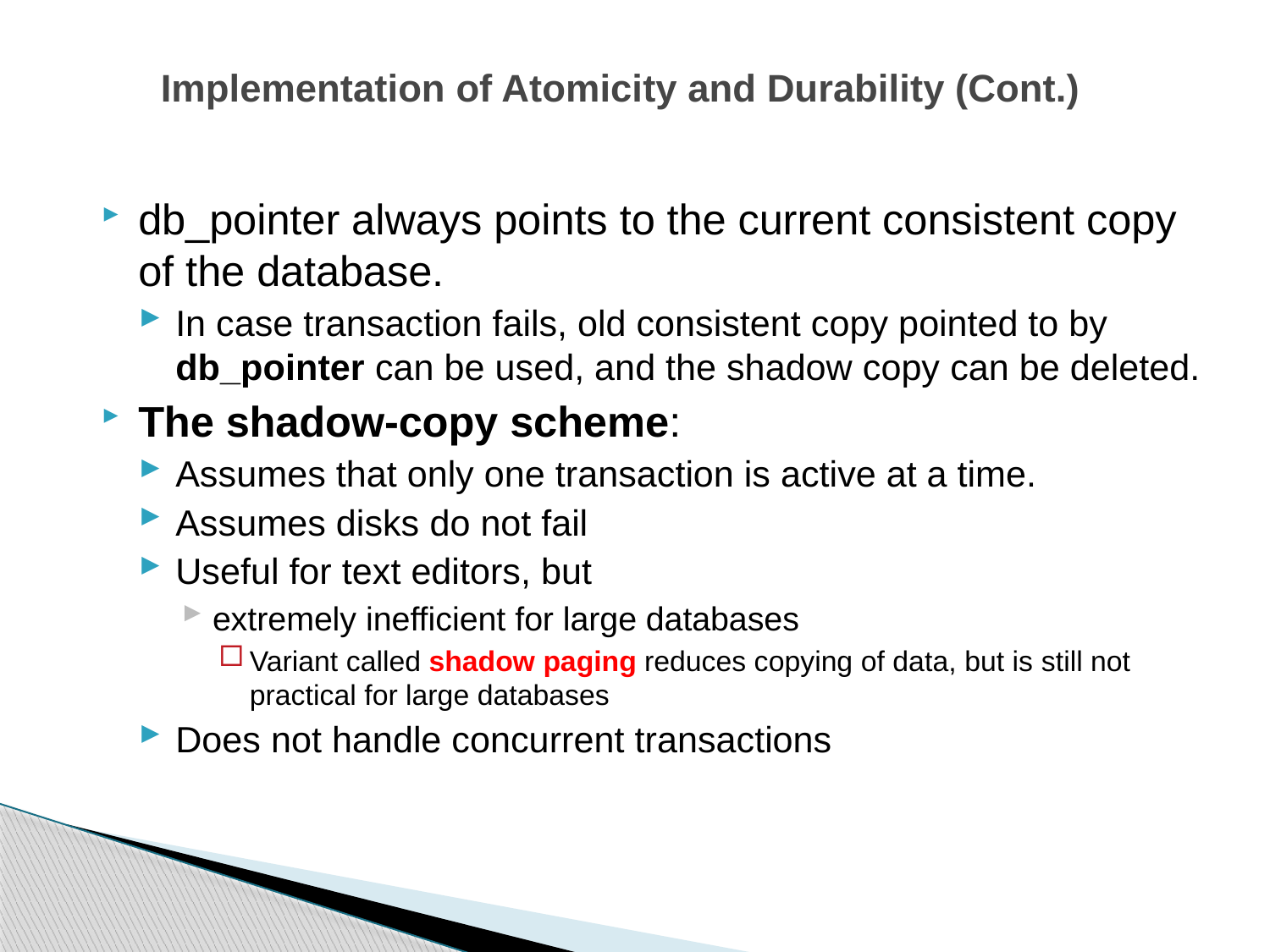

# Implementation of Atomicity and Durability (Cont.)
db_pointer always points to the current consistent copy of the database.
In case transaction fails, old consistent copy pointed to by db_pointer can be used, and the shadow copy can be deleted.
The shadow-copy scheme:
Assumes that only one transaction is active at a time.
Assumes disks do not fail
Useful for text editors, but
extremely inefficient for large databases
Variant called shadow paging reduces copying of data, but is still not practical for large databases
Does not handle concurrent transactions